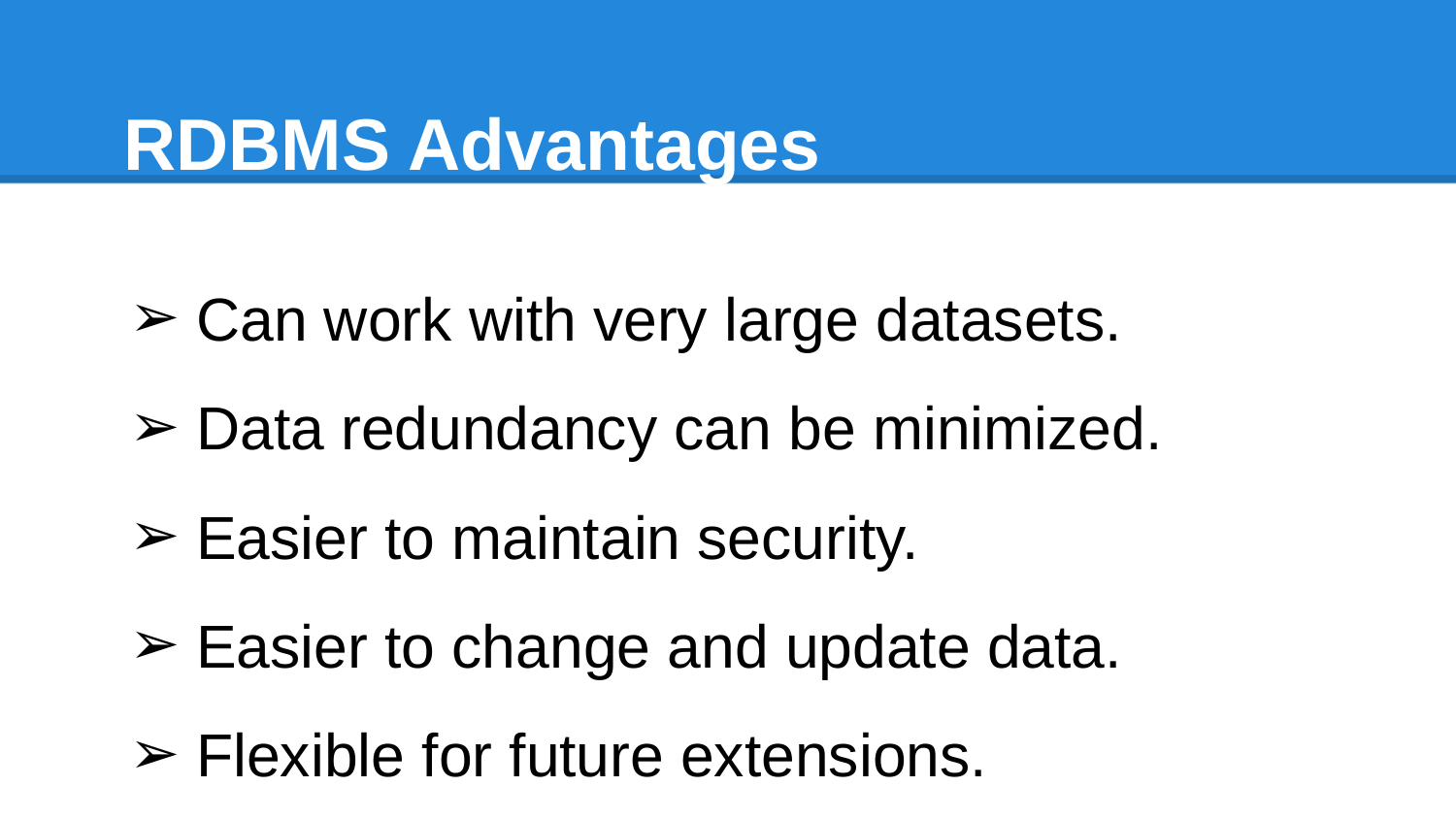

# RDBMS Advantages
Can work with very large datasets.
Data redundancy can be minimized.
Easier to maintain security.
Easier to change and update data.
Flexible for future extensions.